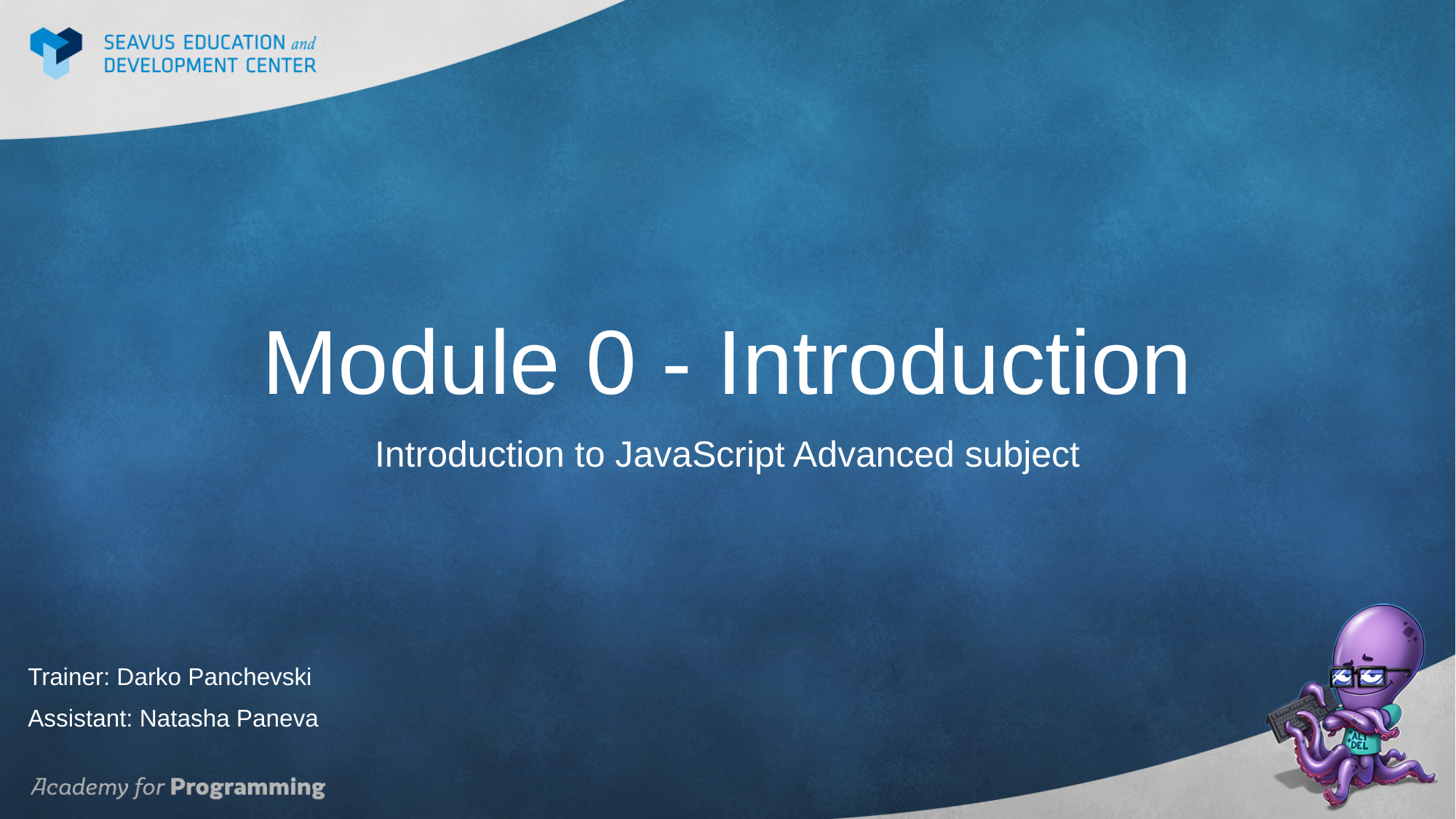

# Module 0 - Introduction
Introduction to JavaScript Advanced subject
Trainer: Darko Panchevski
Assistant: Natasha Paneva